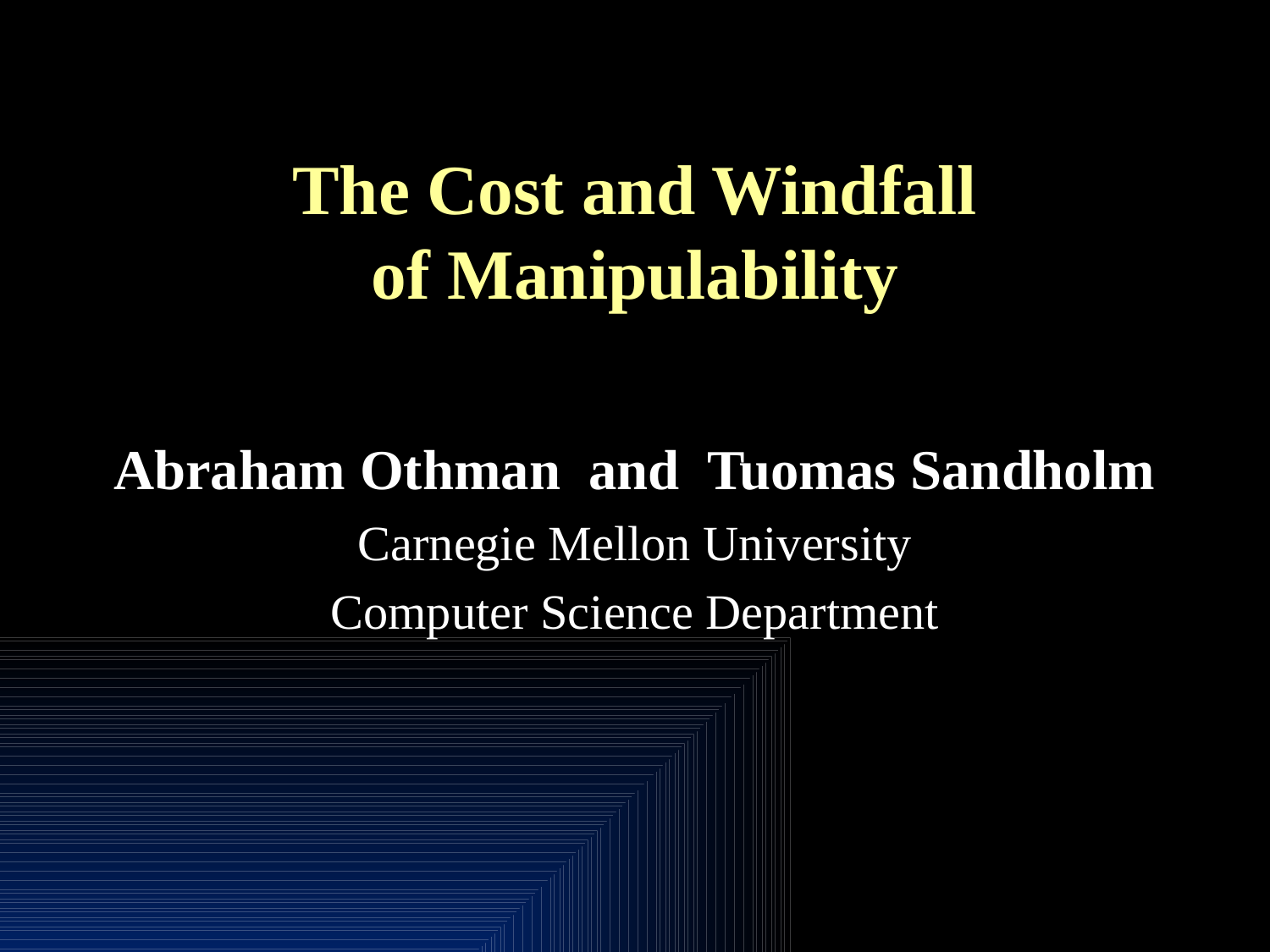

# The Cost and Windfall of Manipulability
Abraham Othman  and  Tuomas Sandholm
Carnegie Mellon University
Computer Science Department